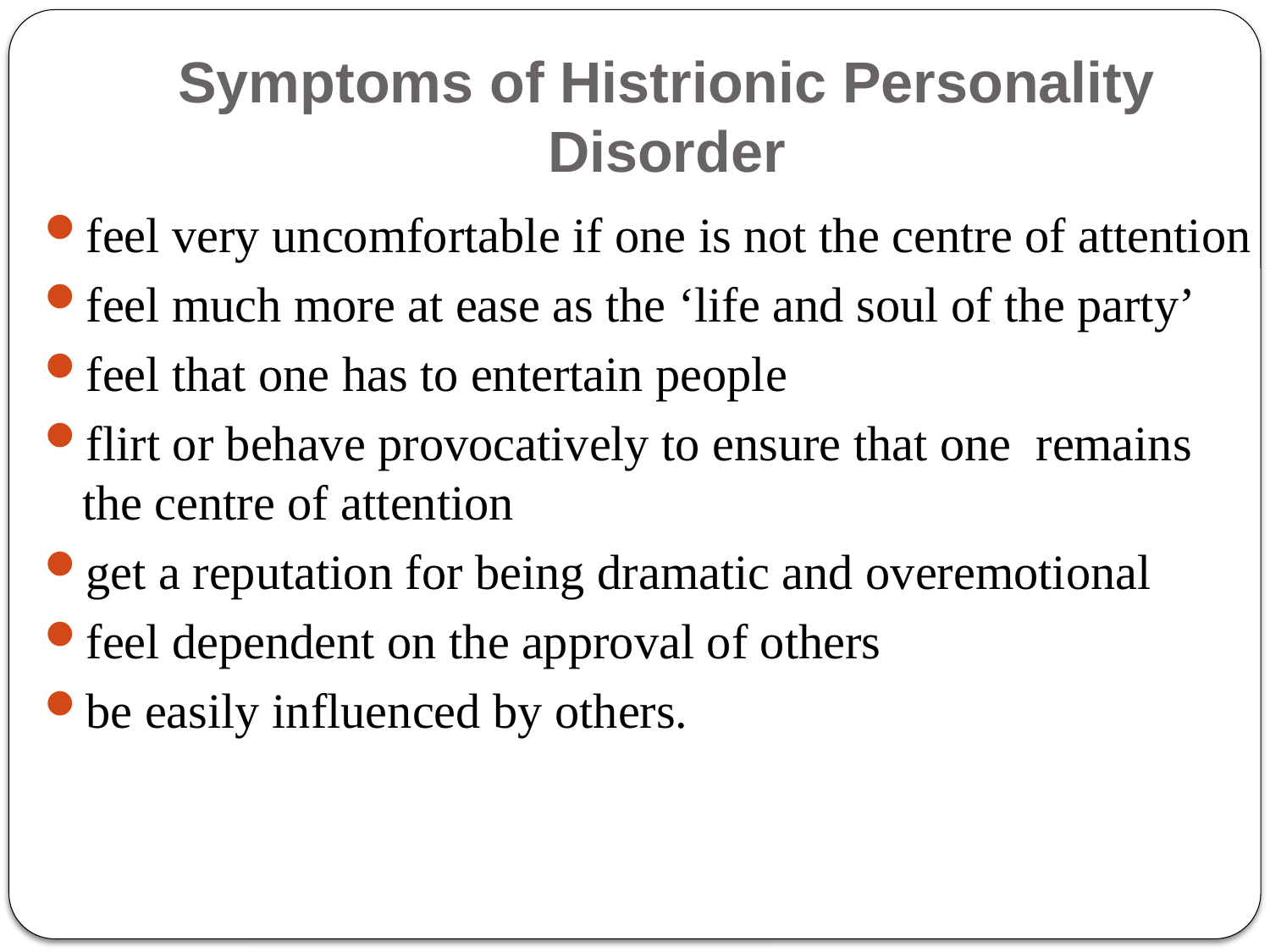

# Symptoms of Histrionic Personality Disorder
feel very uncomfortable if one is not the centre of attention
feel much more at ease as the ‘life and soul of the party’
feel that one has to entertain people
flirt or behave provocatively to ensure that one  remains the centre of attention
get a reputation for being dramatic and overemotional
feel dependent on the approval of others
be easily influenced by others.